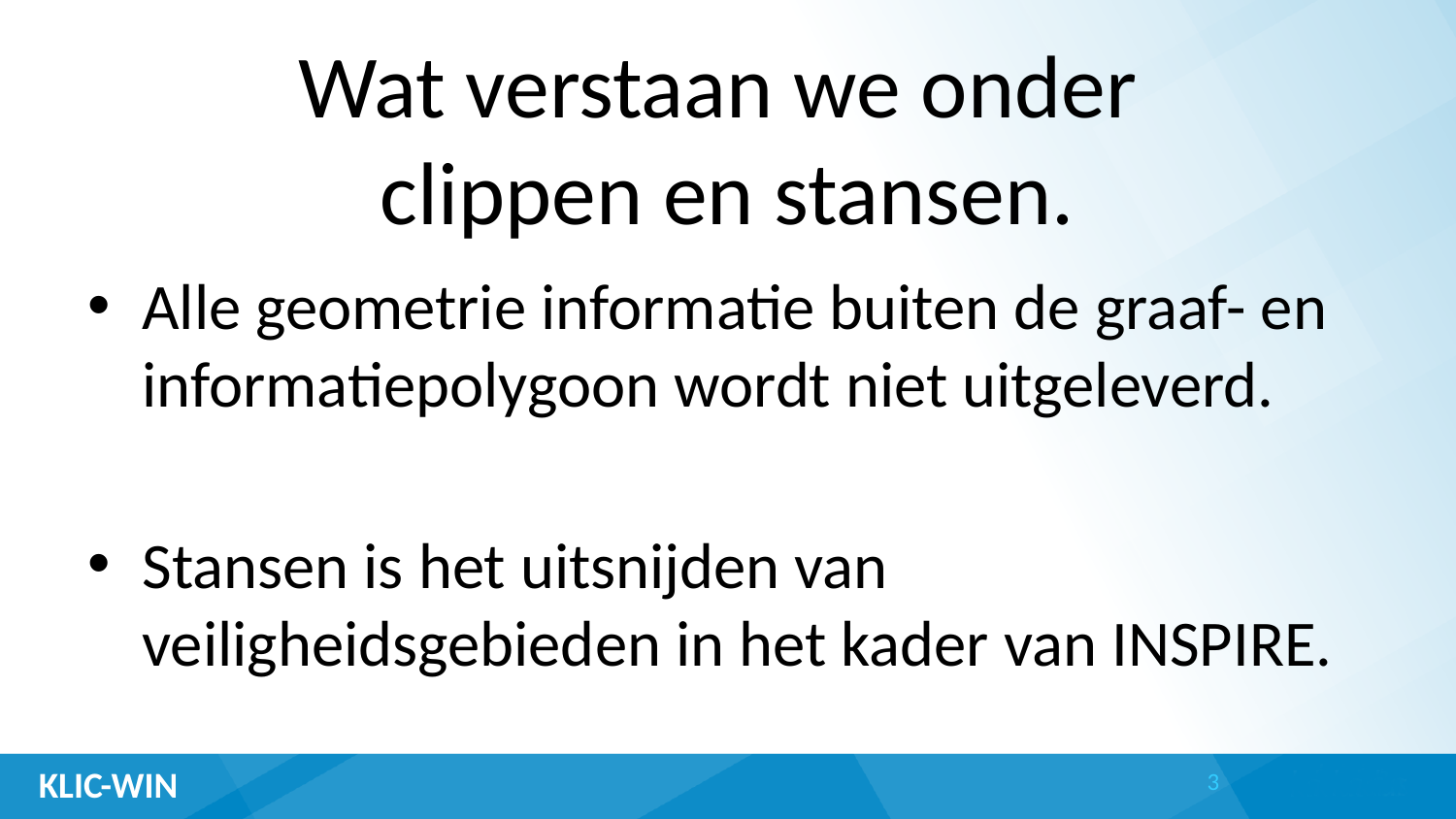

# Wat verstaan we onder clippen en stansen.
Alle geometrie informatie buiten de graaf- en informatiepolygoon wordt niet uitgeleverd.

Stansen is het uitsnijden van veiligheidsgebieden in het kader van INSPIRE.

3